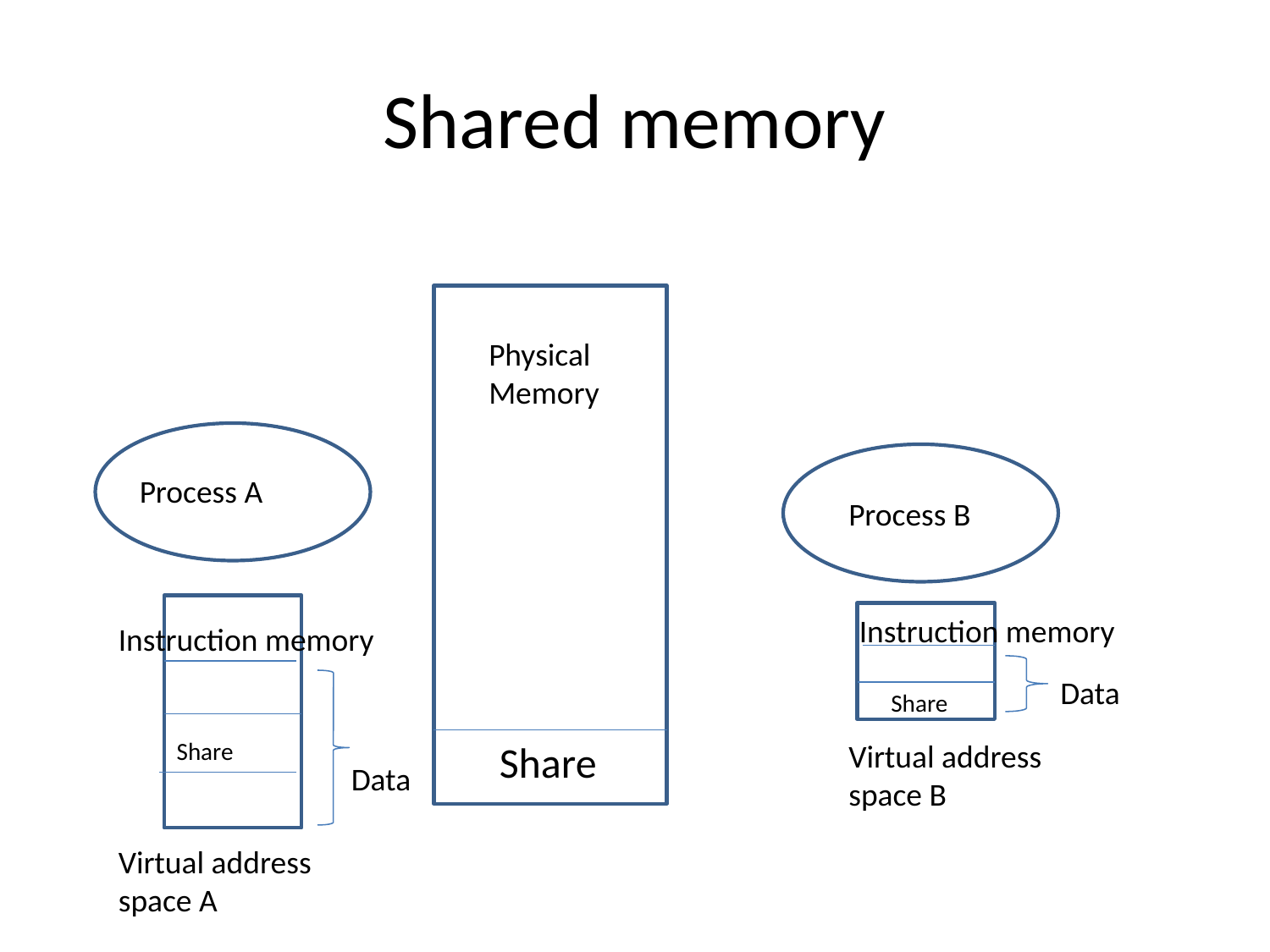

# Shared memory

Physical Memory

Process A
Process B

Instruction memory
Instruction memory

Data

Share
Share
Share
Virtual address space B
Data
Virtual address space A